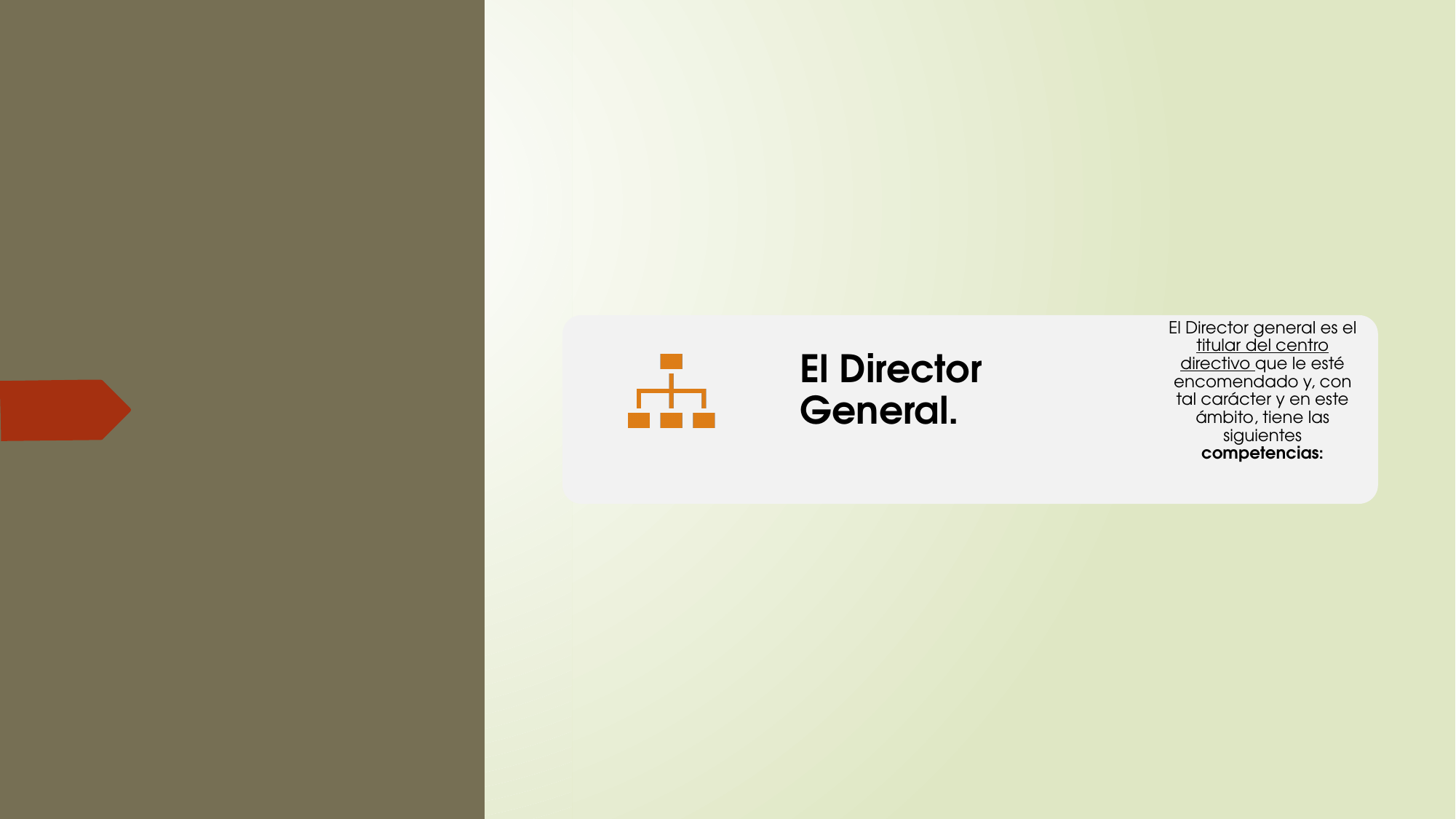

El Director General.
El Director general es el titular del centro directivo que le esté encomendado y, con tal carácter y en este ámbito, tiene las siguientes competencias: